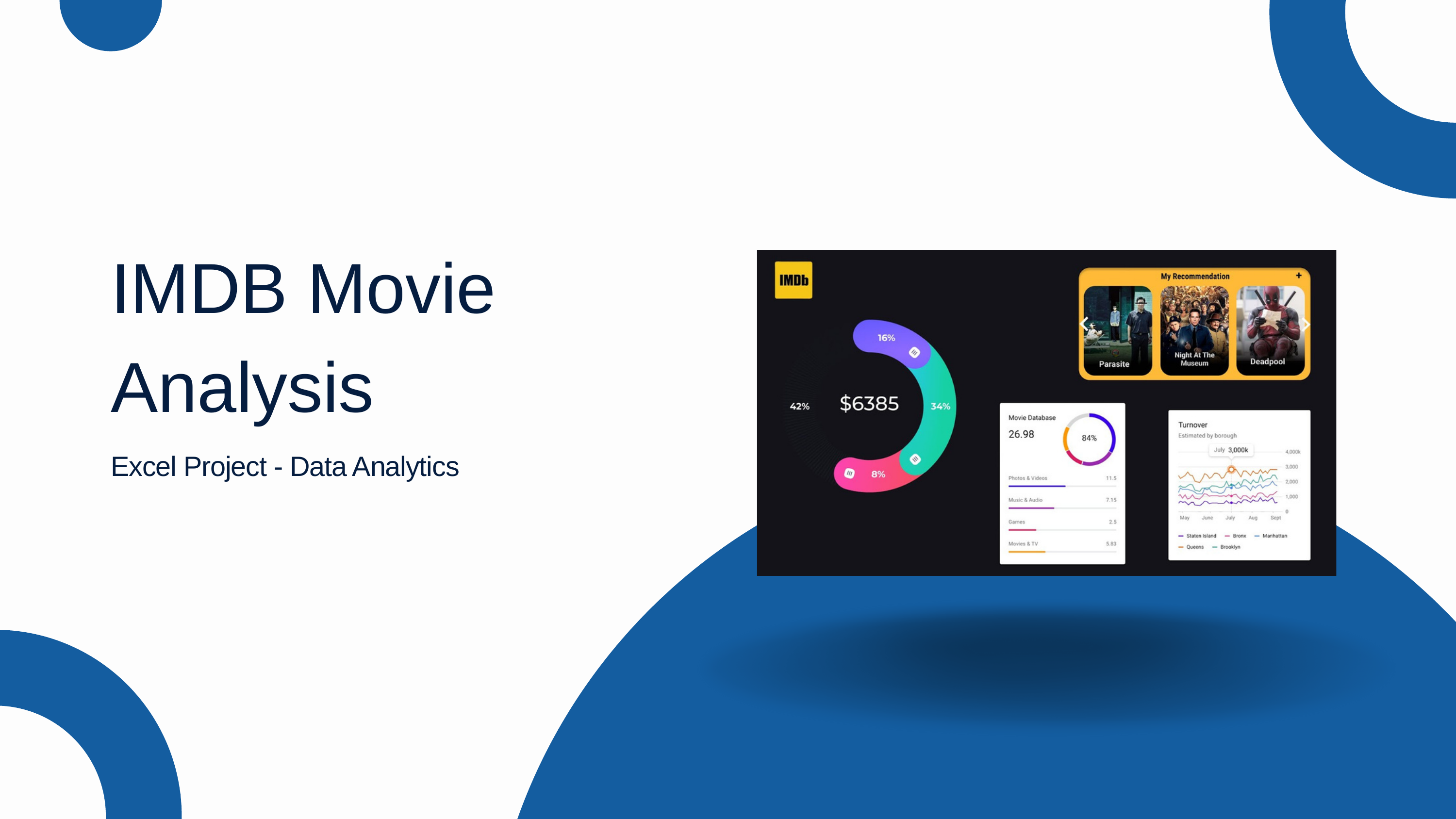

IMDB Movie Analysis

Excel Project - Data Analytics